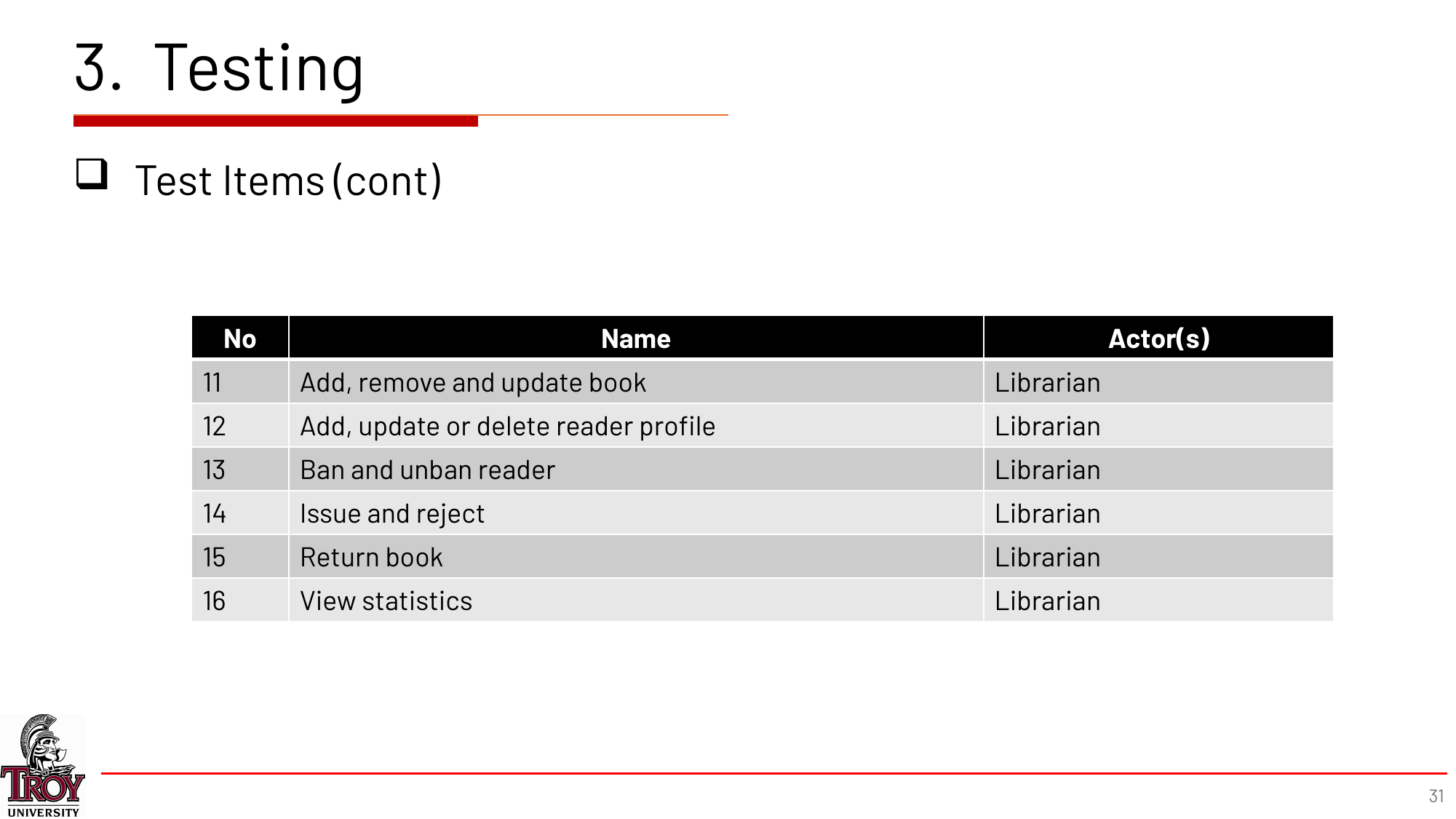

# 3.  Testing
Test Items (cont)
| No | Name | Actor(s) |
| --- | --- | --- |
| 11 | Add, remove and update book | Librarian |
| 12 | Add, update or delete reader profile | Librarian |
| 13 | Ban and unban reader | Librarian |
| 14 | Issue and reject | Librarian |
| 15 | Return book | Librarian |
| 16 | View statistics | Librarian |
31